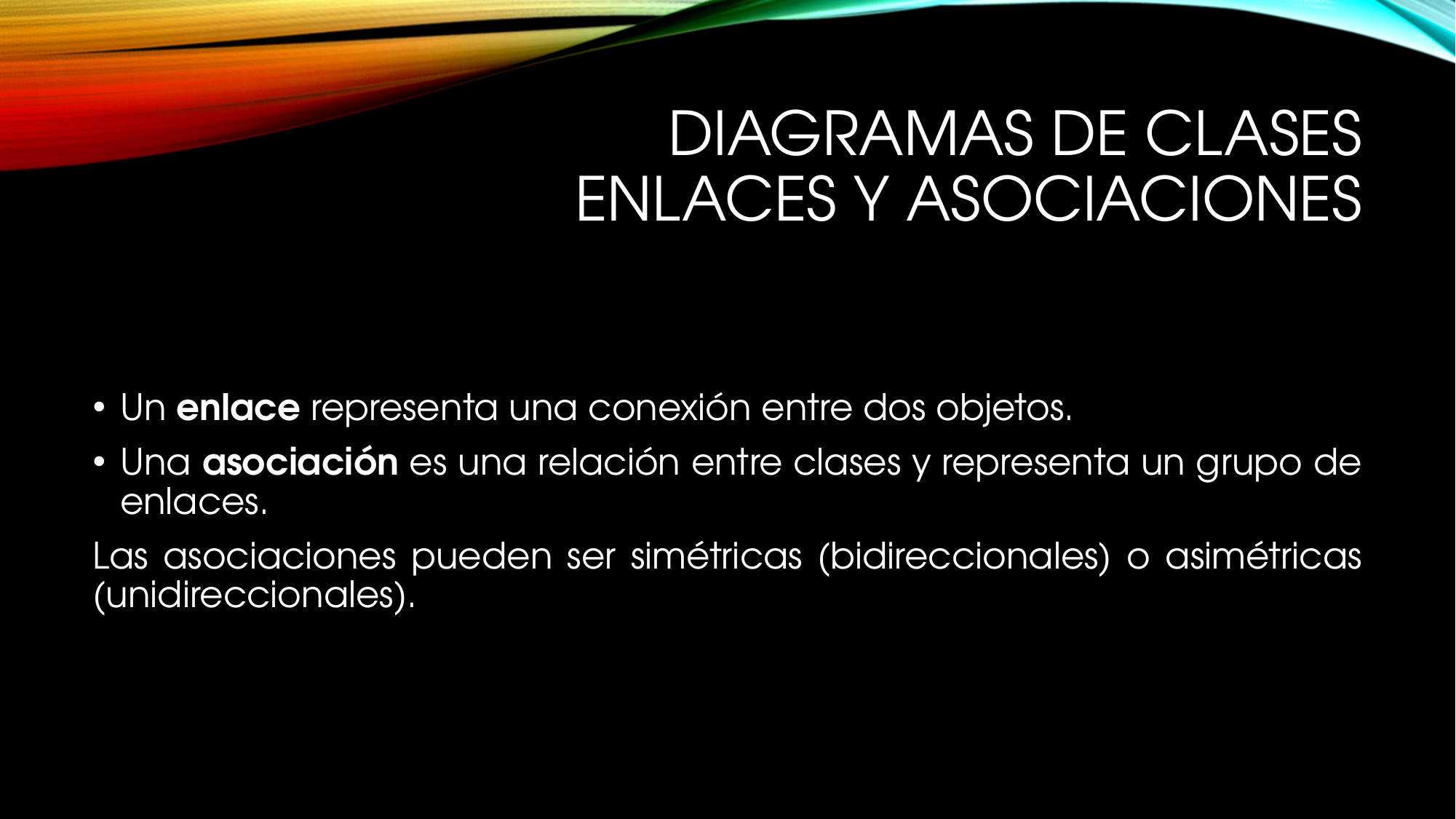

# Diagramas de clases Enlaces y asociaciones
Un enlace representa una conexión entre dos objetos.
Una asociación es una relación entre clases y representa un grupo de enlaces.
Las asociaciones pueden ser simétricas (bidireccionales) o asimétricas (unidireccionales).